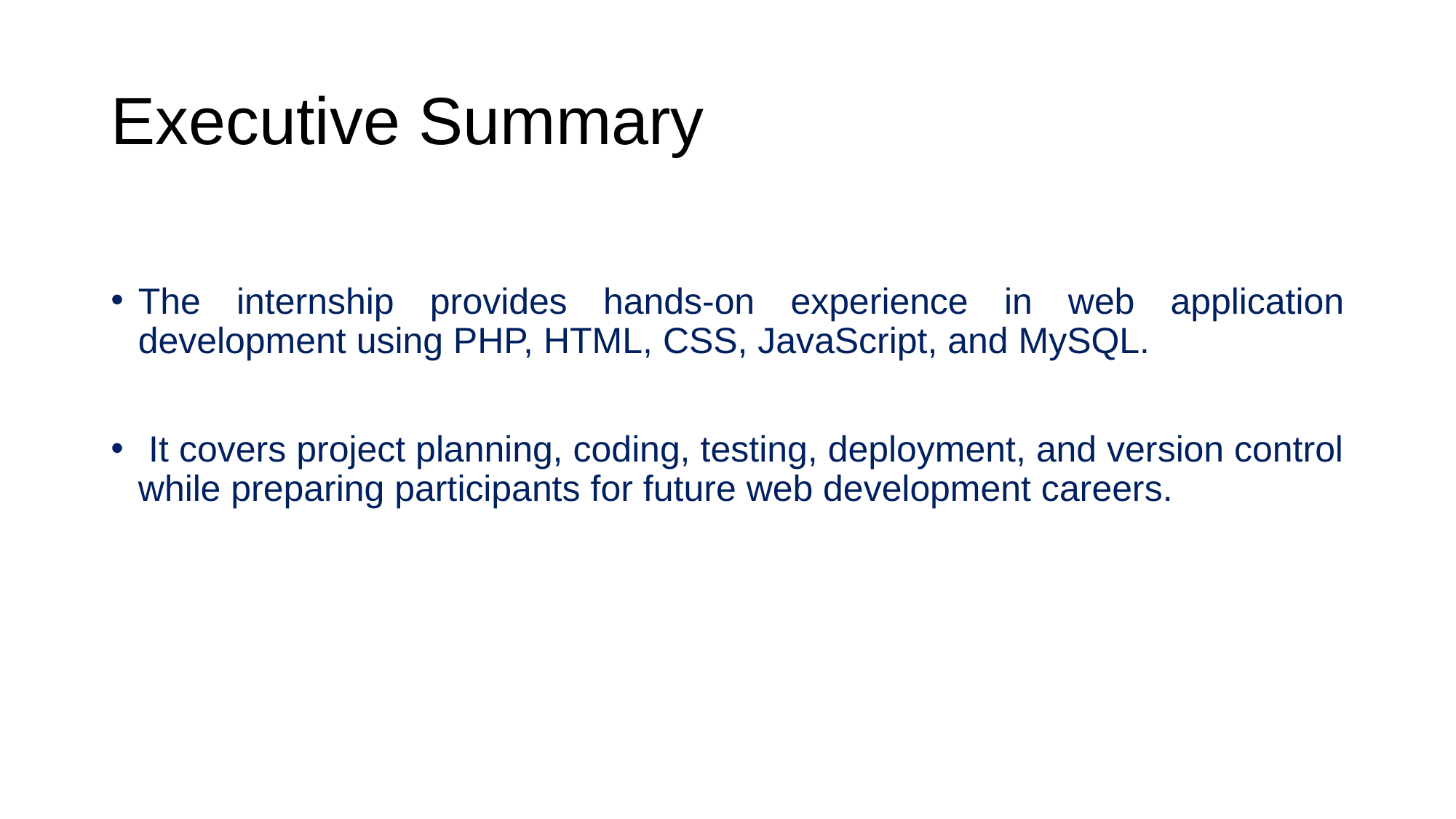

# Executive Summary

The internship provides hands-on experience in web application development using PHP, HTML, CSS, JavaScript, and MySQL.

 It covers project planning, coding, testing, deployment, and version control while preparing participants for future web development careers.